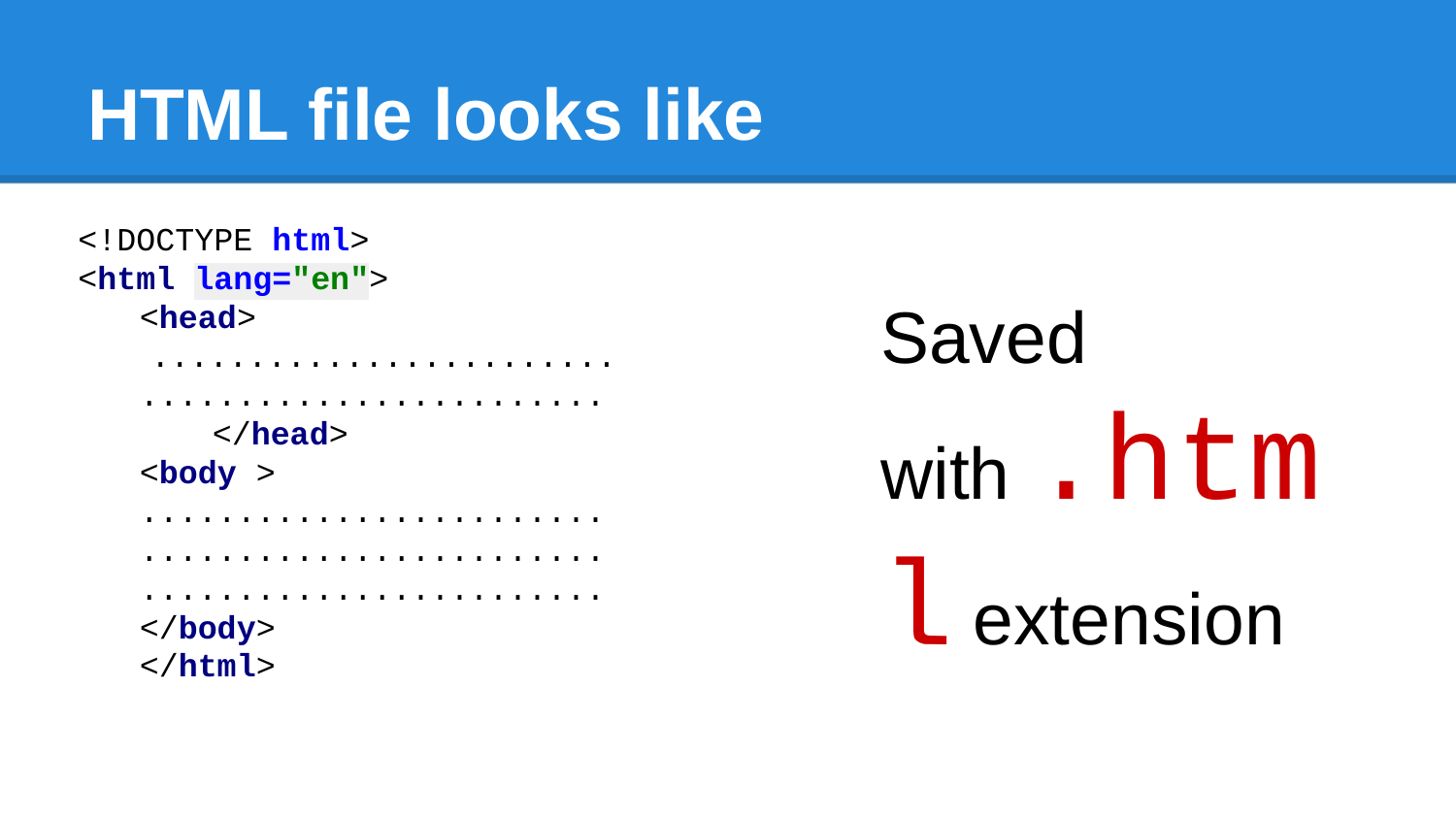

# HTML file looks like
<!DOCTYPE html>
<html lang="en">
<head>
........................
........................
</head>
<body >
........................
........................
........................
</body>
</html>

Saved with .html extension